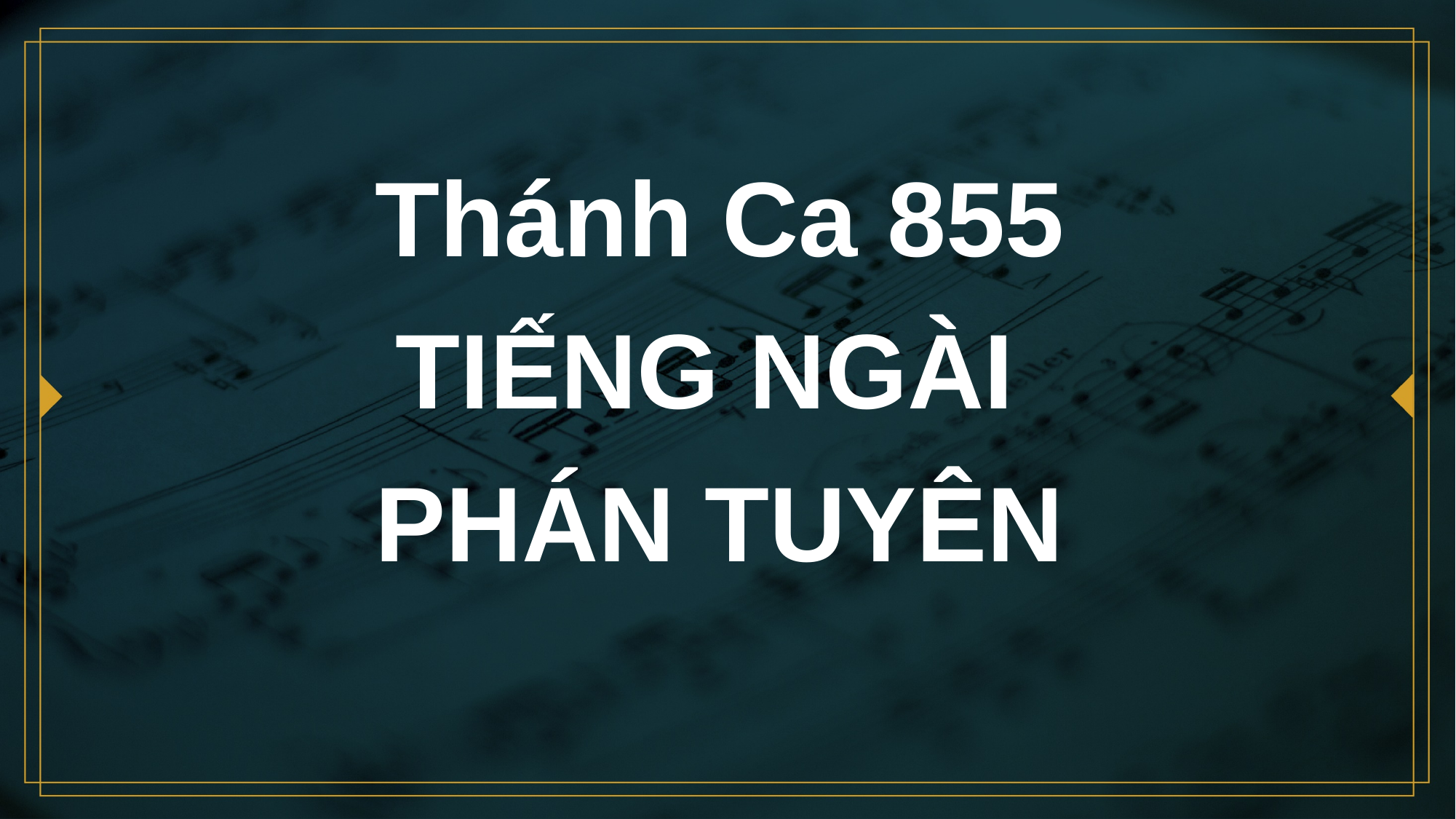

# Thánh Ca 855 TIẾNG NGÀI PHÁN TUYÊN